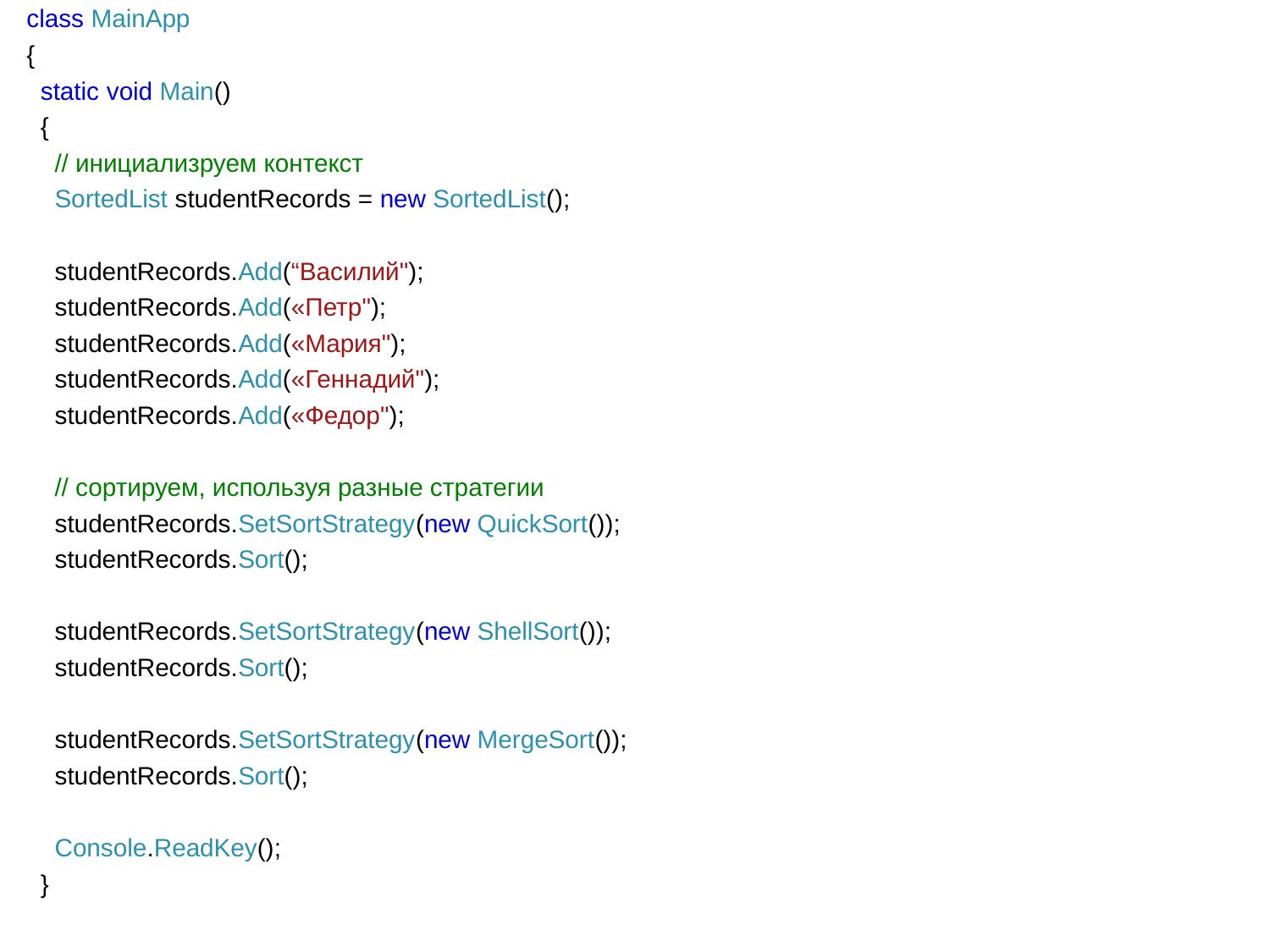

class MainApp
  {
    static void Main()
    {
      // инициализруем контекст
      SortedList studentRecords = new SortedList();

      studentRecords.Add(“Василий");
      studentRecords.Add(«Петр");
      studentRecords.Add(«Мария");
      studentRecords.Add(«Геннадий");
      studentRecords.Add(«Федор");

      // сортируем, используя разные стратегии
      studentRecords.SetSortStrategy(new QuickSort());
      studentRecords.Sort();

      studentRecords.SetSortStrategy(new ShellSort());
      studentRecords.Sort();

      studentRecords.SetSortStrategy(new MergeSort());
      studentRecords.Sort();

      Console.ReadKey();
    }